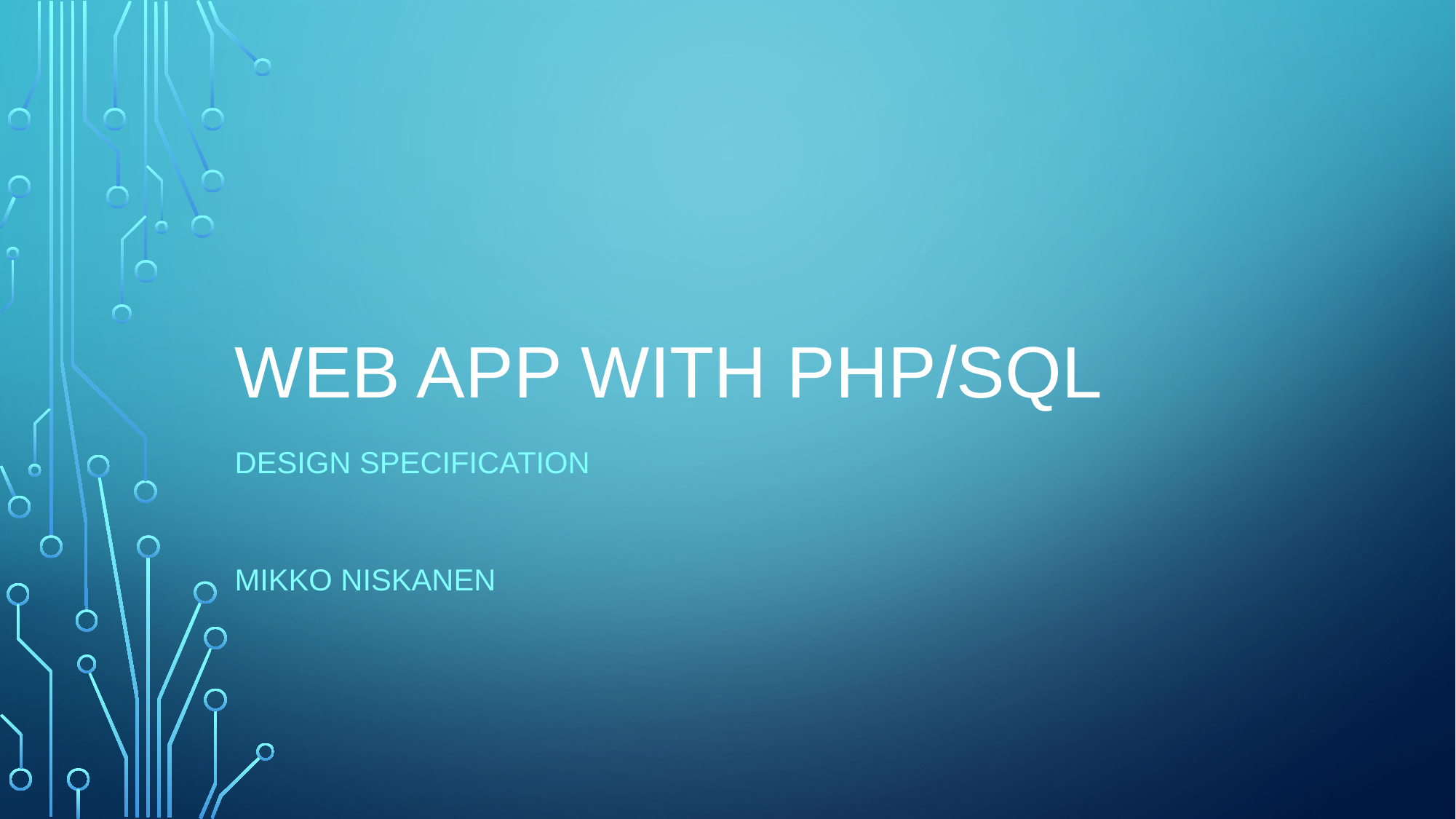

# Web app with PHP/SqL
Design Specification

Mikko Niskanen